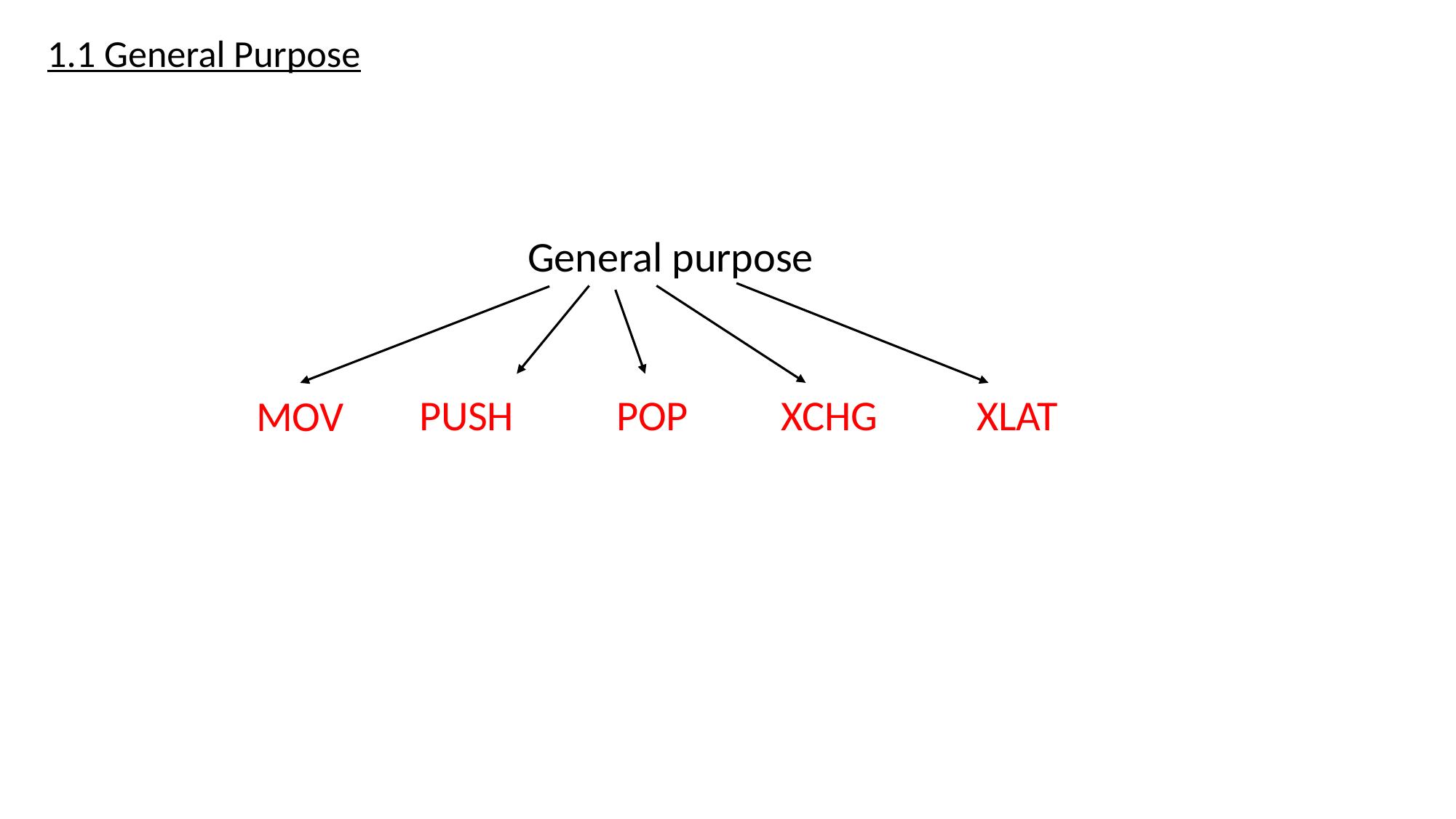

# 1.1 General Purpose
General purpose
PUSH
POP
XCHG
XLAT
MOV